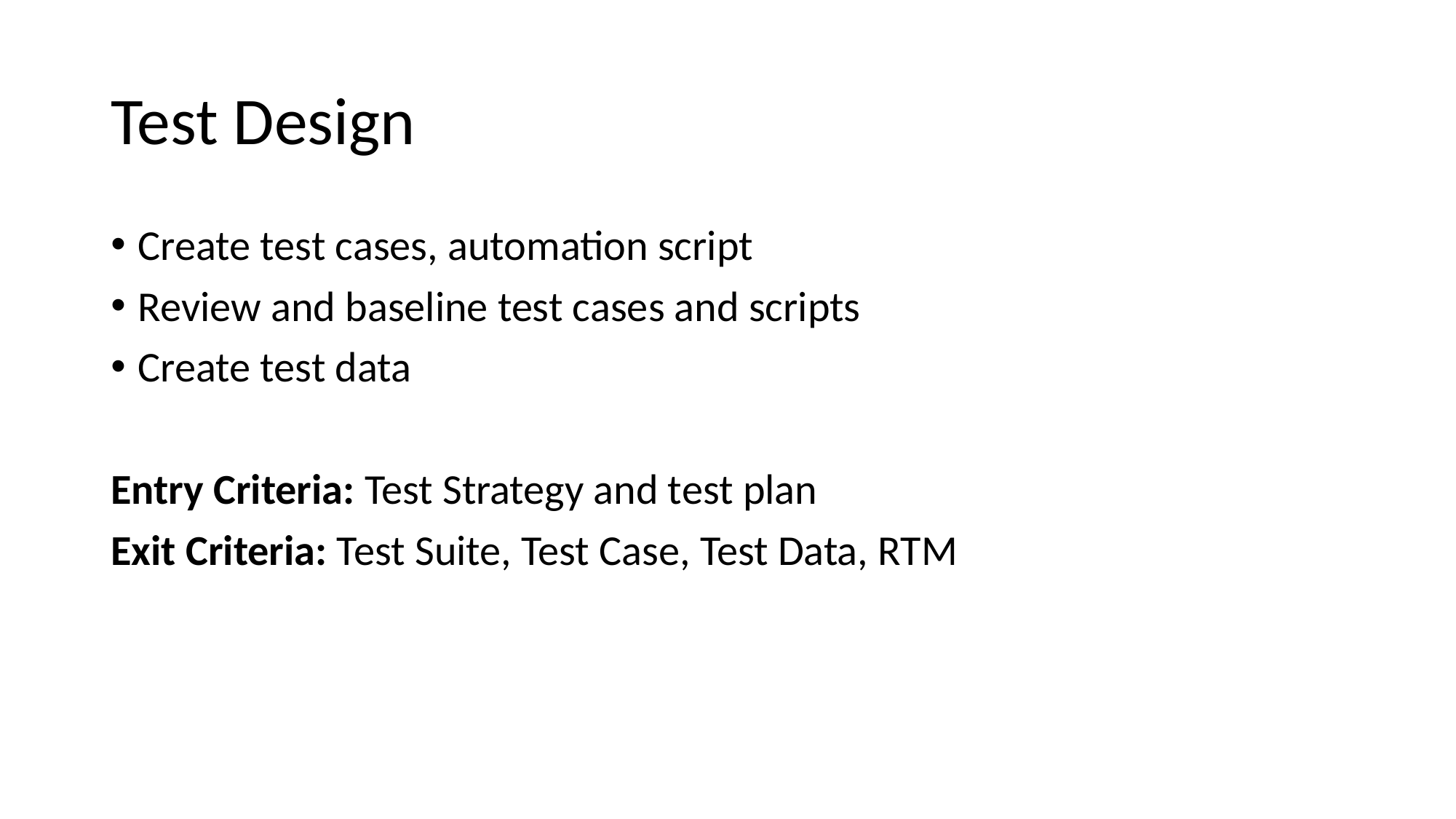

# Test Design
Create test cases, automation script
Review and baseline test cases and scripts
Create test data

Entry Criteria: Test Strategy and test plan
Exit Criteria: Test Suite, Test Case, Test Data, RTM